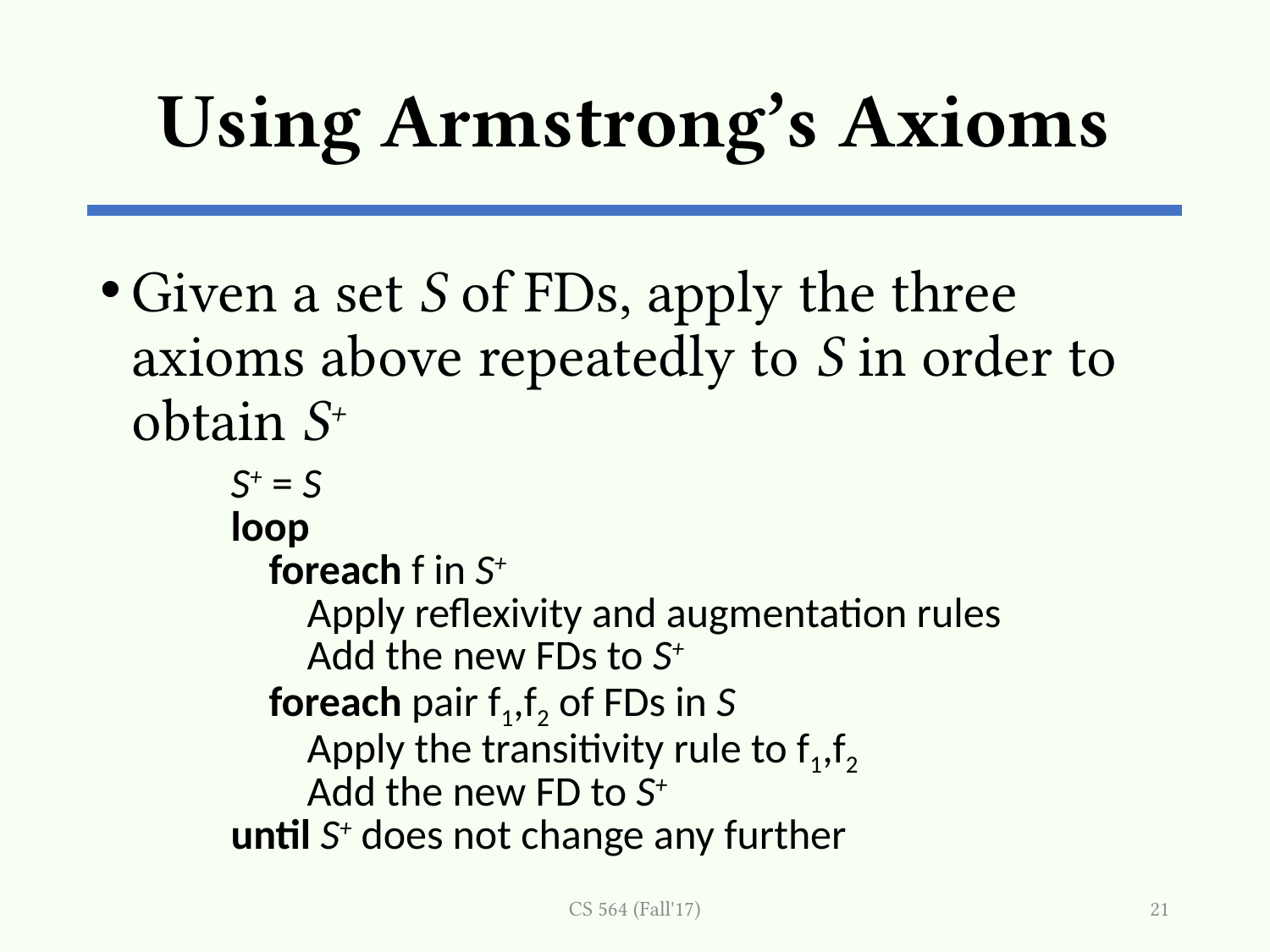

# Using Armstrong’s Axioms
Given a set S of FDs, apply the three axioms above repeatedly to S in order to obtain S+
S+ = S
loop
    foreach f in S+
        Apply reflexivity and augmentation rules
        Add the new FDs to S+
    foreach pair f1,f2 of FDs in S
        Apply the transitivity rule to f1,f2
        Add the new FD to S+
until S+ does not change any further
CS 564 (Fall'17)
21